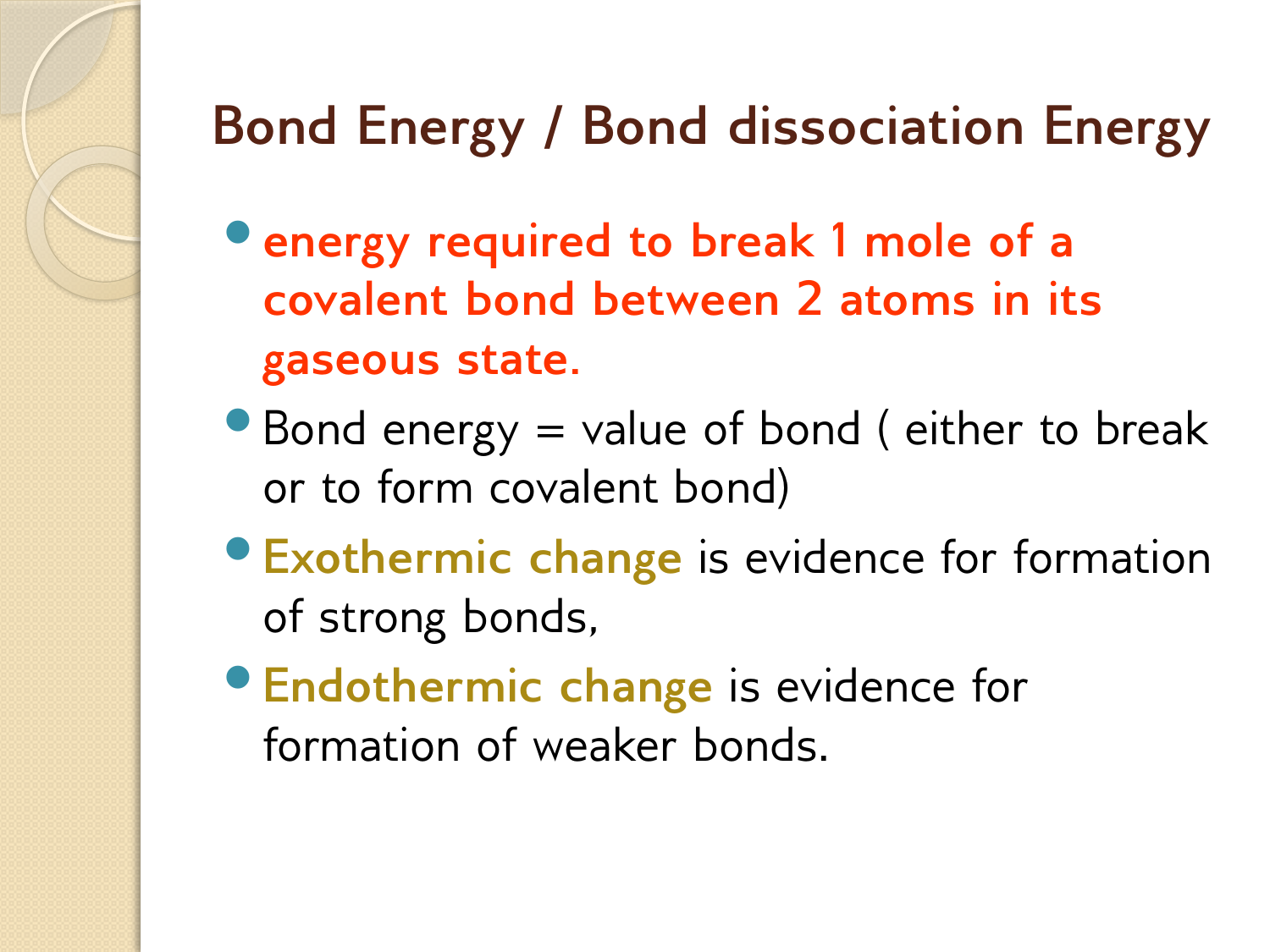

# Bond Energy / Bond dissociation Energy
energy required to break 1 mole of a covalent bond between 2 atoms in its gaseous state.
Bond energy = value of bond ( either to break or to form covalent bond)
Exothermic change is evidence for formation of strong bonds,
Endothermic change is evidence for formation of weaker bonds.